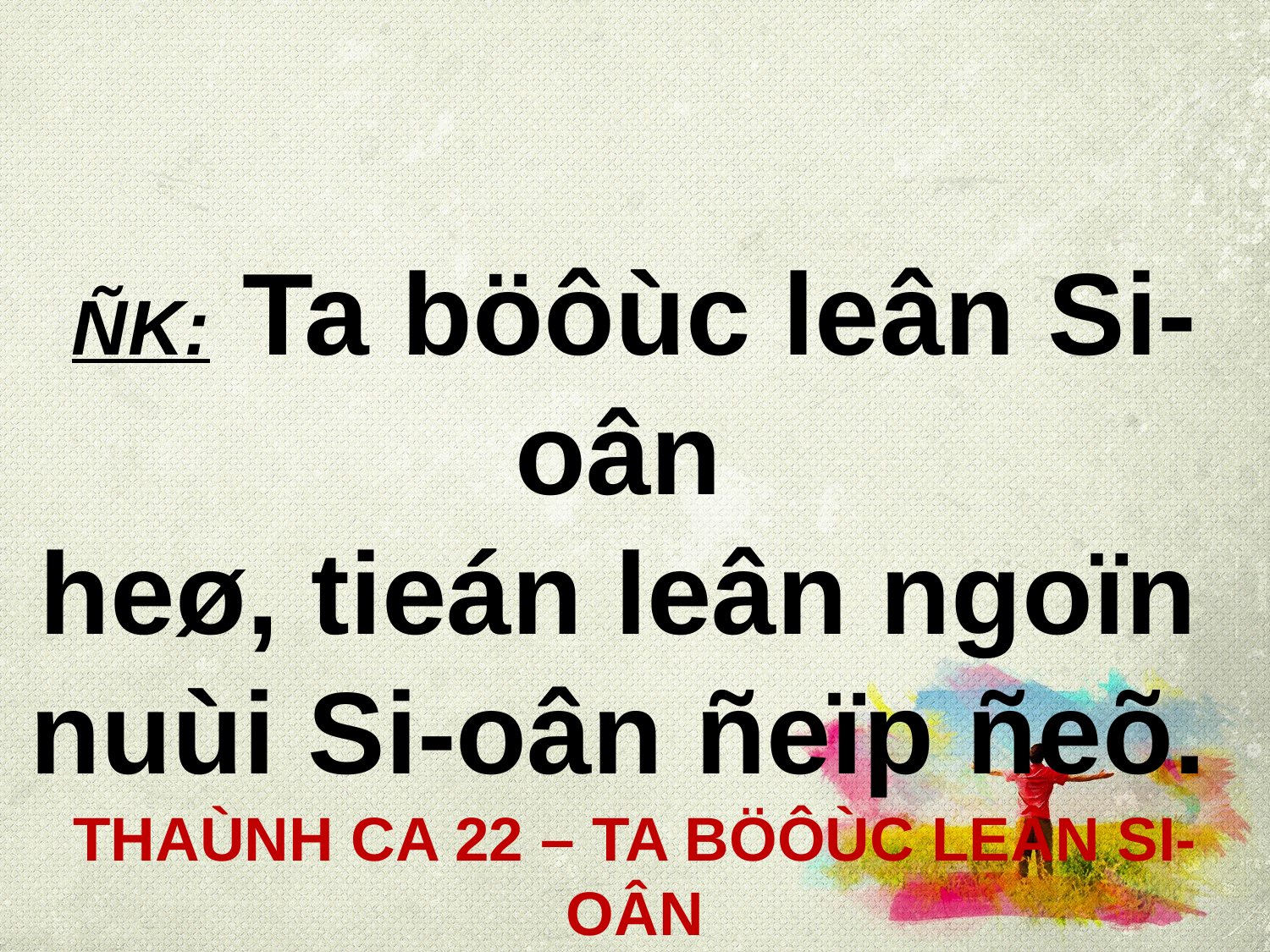

ÑK: Ta böôùc leân Si-oân
heø, tieán leân ngoïn
nuùi Si-oân ñeïp ñeõ.
THAÙNH CA 22 – TA BÖÔÙC LEÂN SI-OÂN